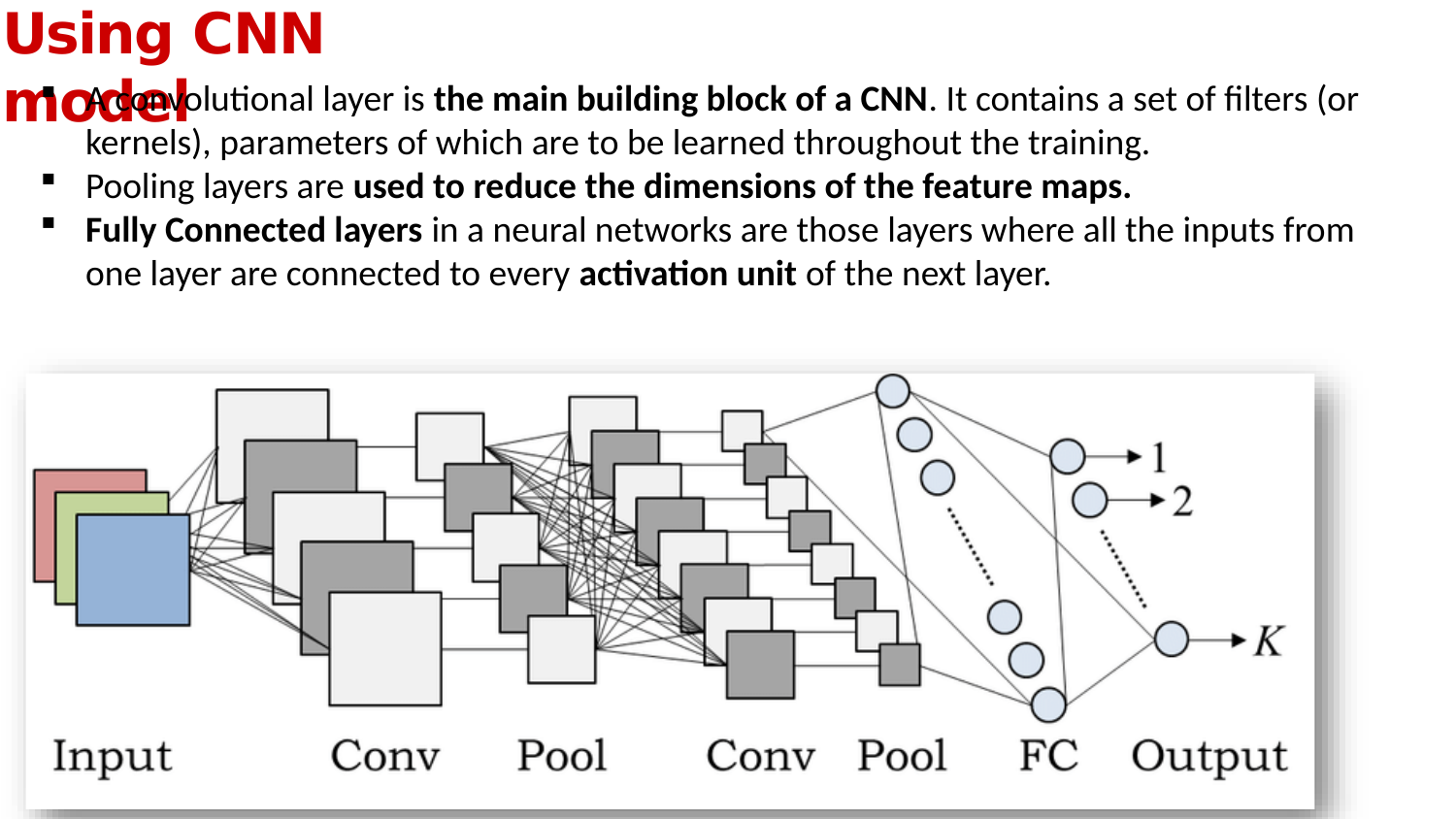

Using CNN model
A convolutional layer is the main building block of a CNN. It contains a set of filters (or kernels), parameters of which are to be learned throughout the training.
Pooling layers are used to reduce the dimensions of the feature maps.
Fully Connected layers in a neural networks are those layers where all the inputs from one layer are connected to every activation unit of the next layer.